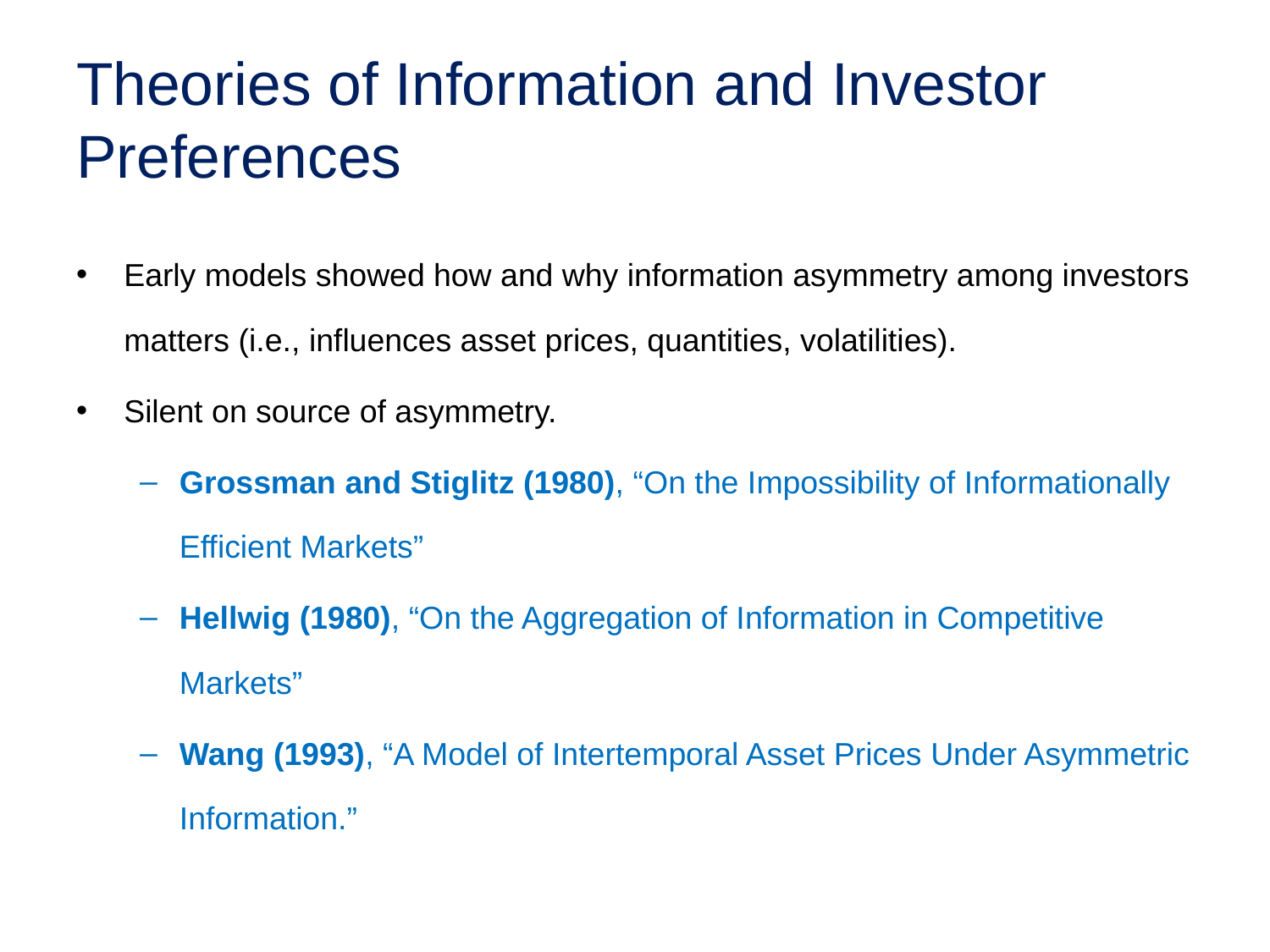

# Theories of Information and Investor Preferences
Early models showed how and why information asymmetry among investors matters (i.e., influences asset prices, quantities, volatilities).
Silent on source of asymmetry.
Grossman and Stiglitz (1980), “On the Impossibility of Informationally Efficient Markets”
Hellwig (1980), “On the Aggregation of Information in Competitive Markets”
Wang (1993), “A Model of Intertemporal Asset Prices Under Asymmetric Information.”